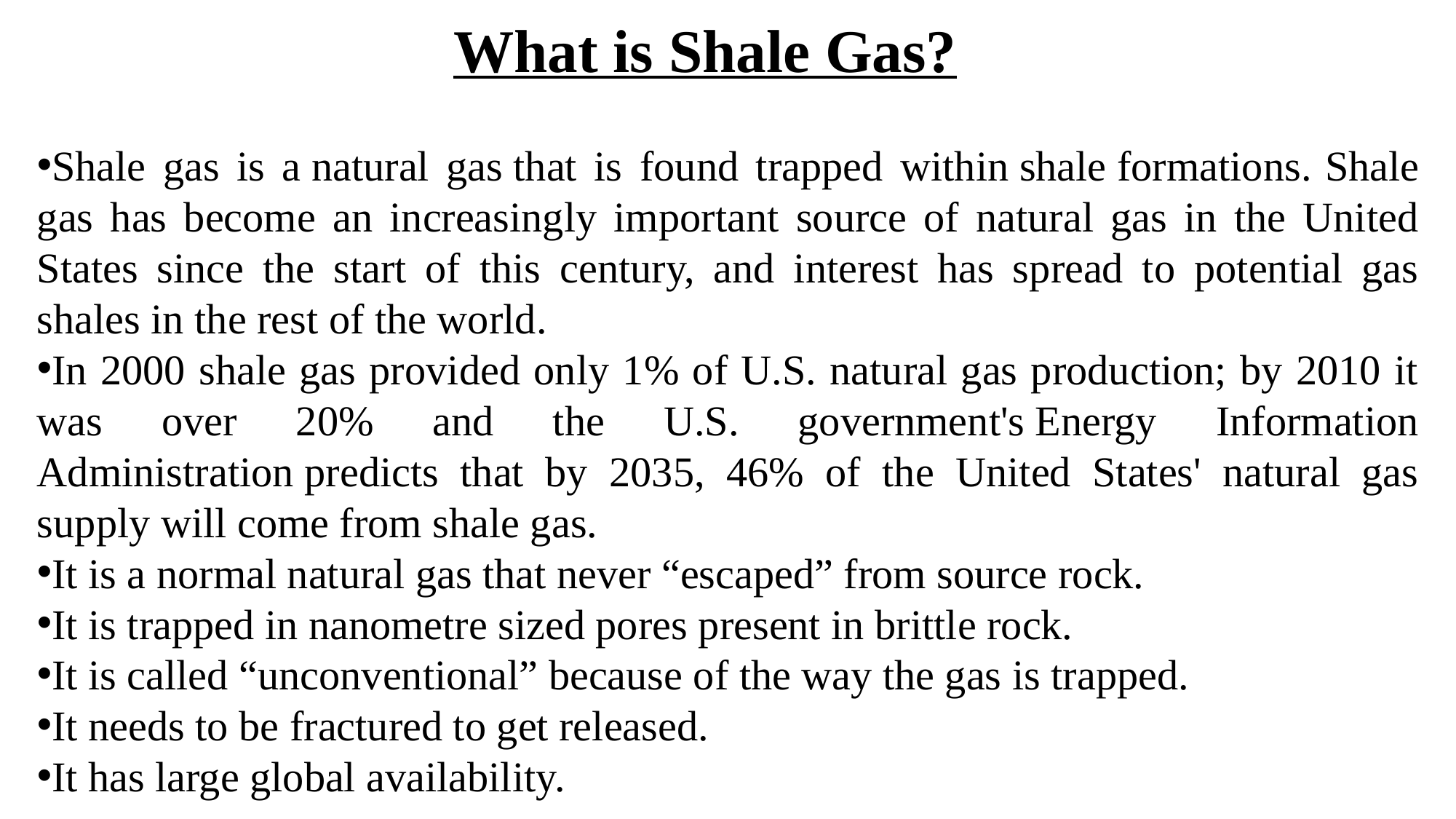

What is Shale Gas?
Shale gas is a natural gas that is found trapped within shale formations. Shale gas has become an increasingly important source of natural gas in the United States since the start of this century, and interest has spread to potential gas shales in the rest of the world.
In 2000 shale gas provided only 1% of U.S. natural gas production; by 2010 it was over 20% and the U.S. government's Energy Information Administration predicts that by 2035, 46% of the United States' natural gas supply will come from shale gas.
It is a normal natural gas that never “escaped” from source rock.
It is trapped in nanometre sized pores present in brittle rock.
It is called “unconventional” because of the way the gas is trapped.
It needs to be fractured to get released.
It has large global availability.